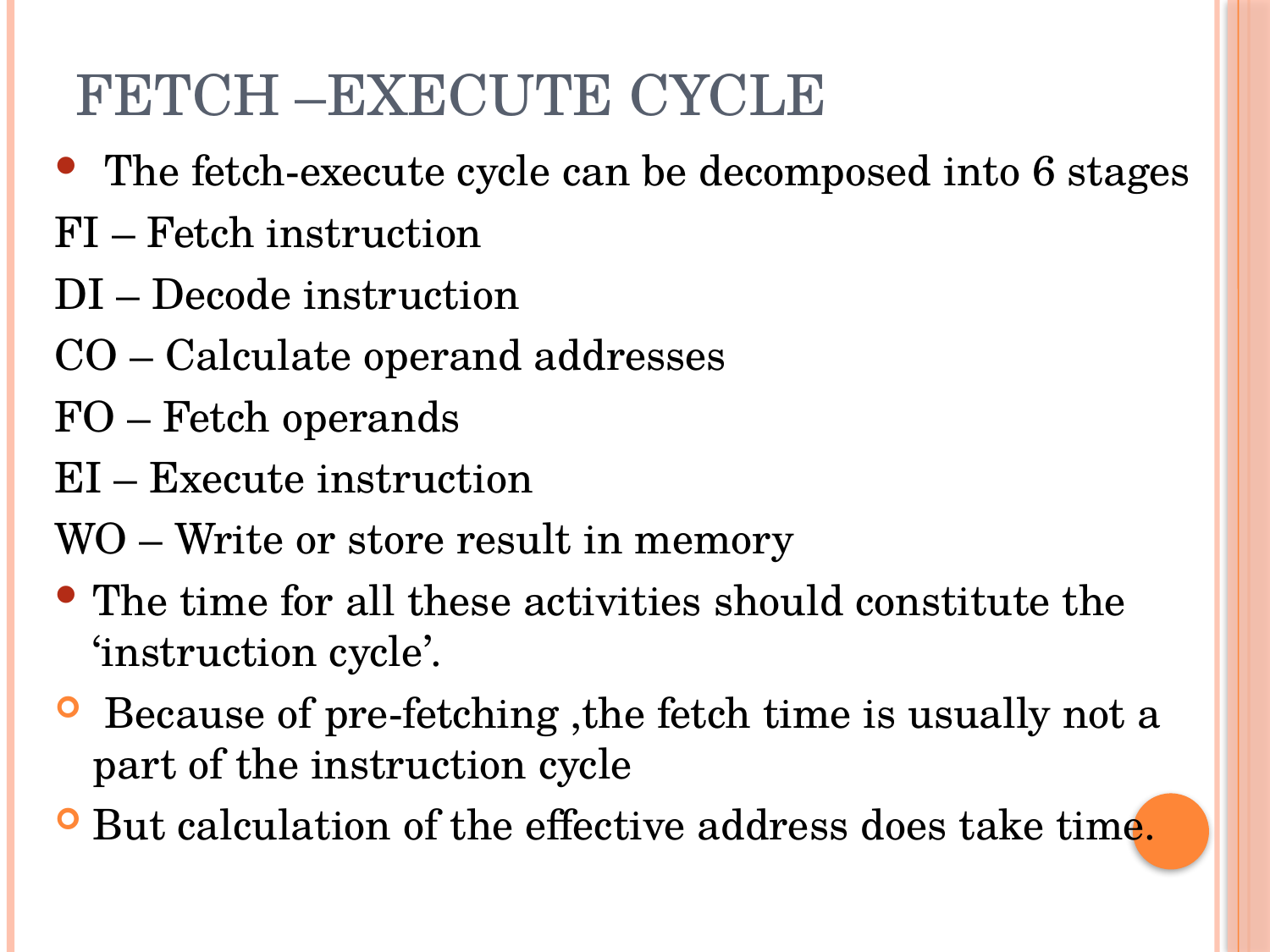

# FETCH –EXECUTE CYCLE
 The fetch-execute cycle can be decomposed into 6 stages
FI – Fetch instruction
DI – Decode instruction
CO – Calculate operand addresses
FO – Fetch operands
EI – Execute instruction
WO – Write or store result in memory
The time for all these activities should constitute the ‘instruction cycle’.
 Because of pre-fetching ,the fetch time is usually not a part of the instruction cycle
But calculation of the effective address does take time.